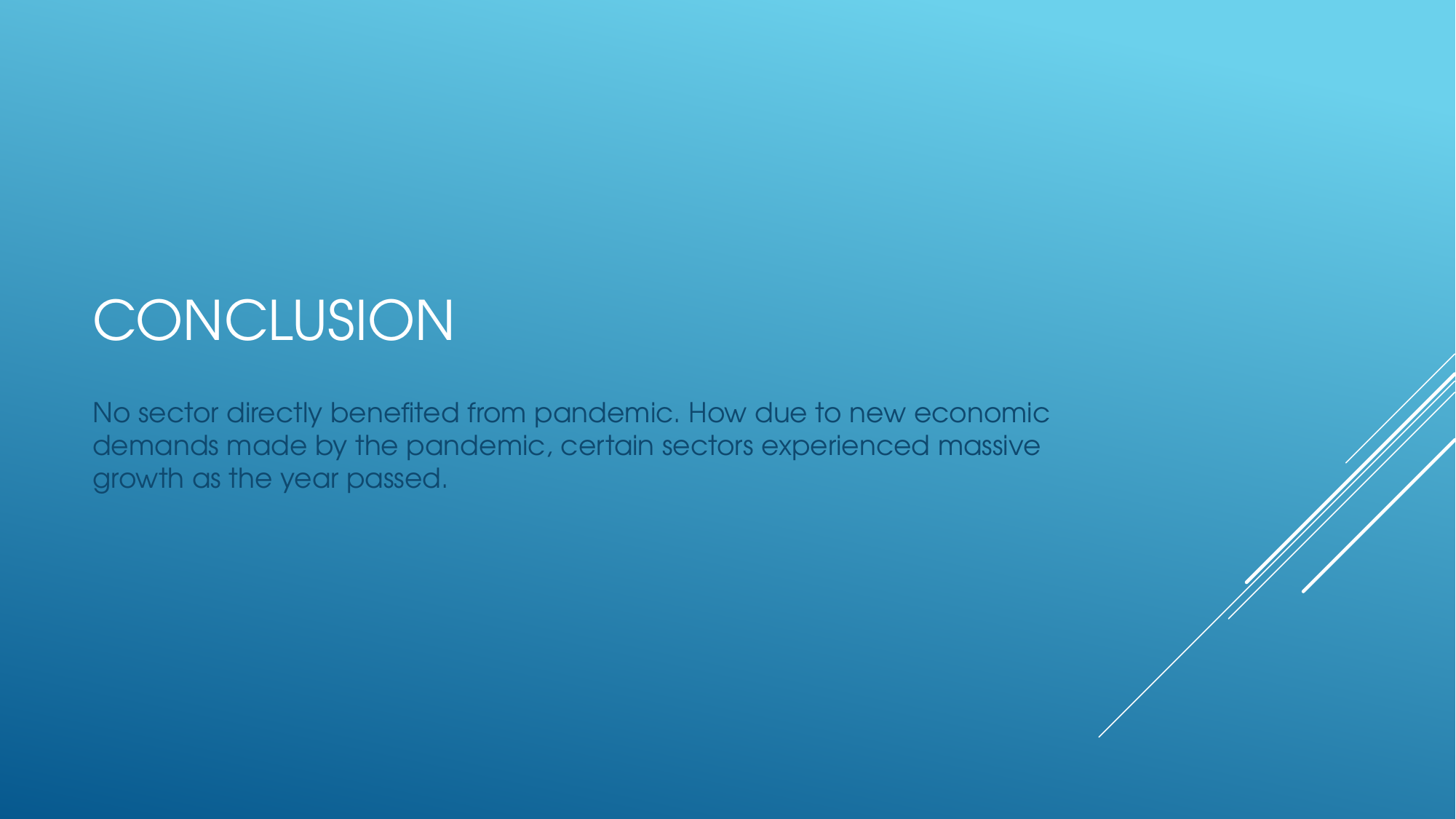

# Conclusion
No sector directly benefited from pandemic. How due to new economic demands made by the pandemic, certain sectors experienced massive growth as the year passed.